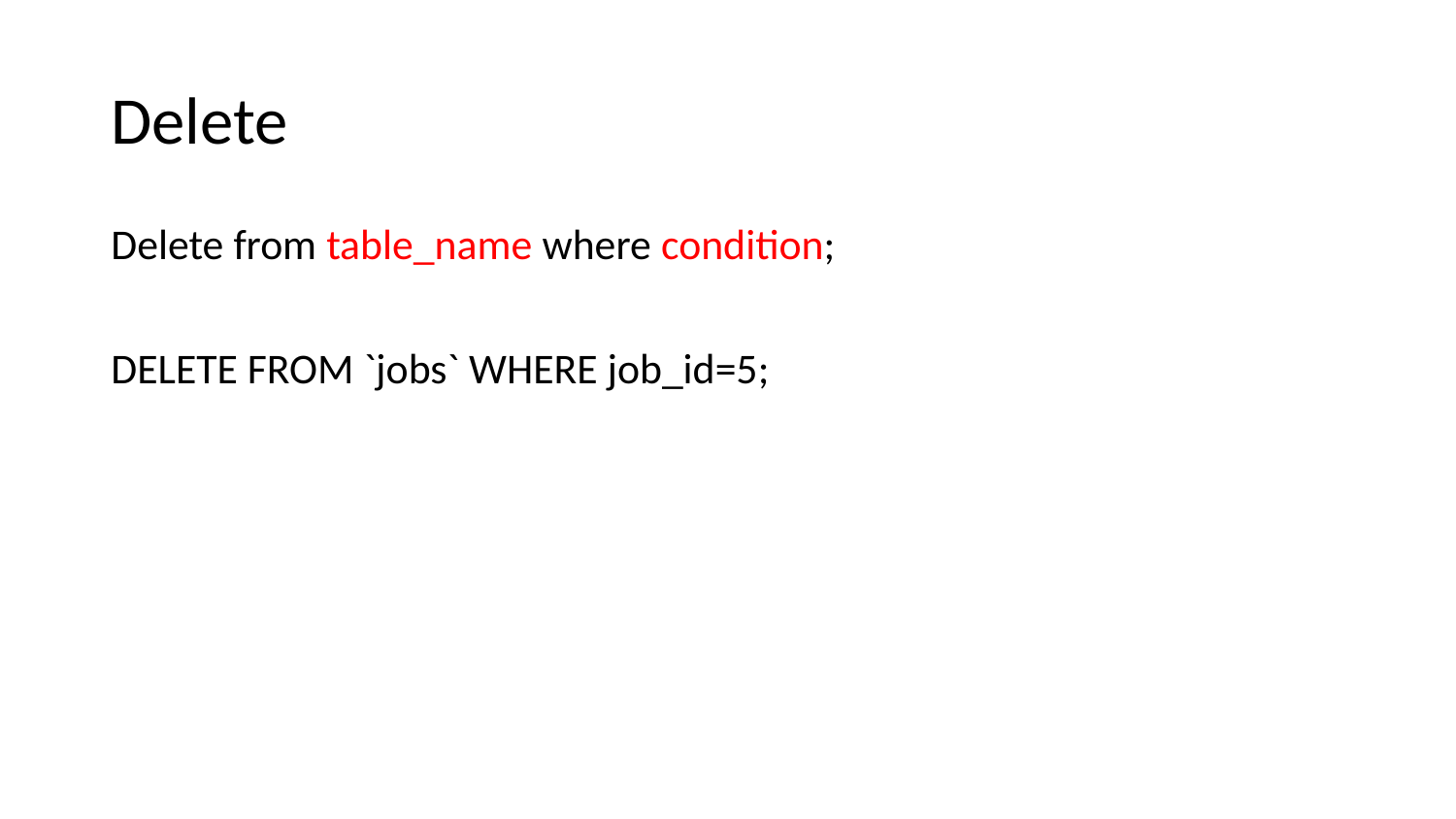

# Delete
Delete from table_name where condition;

DELETE FROM `jobs` WHERE job_id=5;